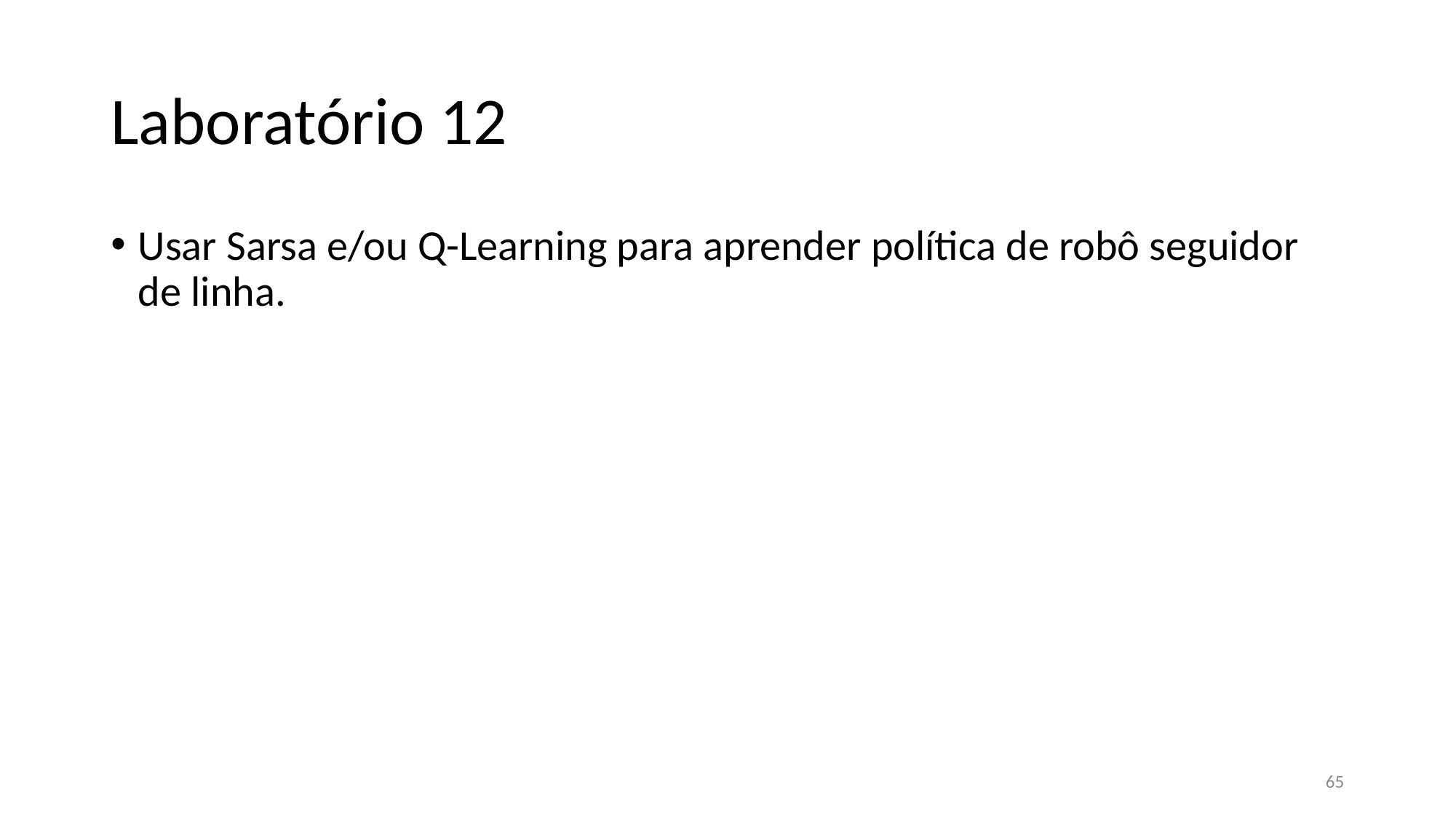

# Laboratório 12
Usar Sarsa e/ou Q-Learning para aprender política de robô seguidor de linha.
65